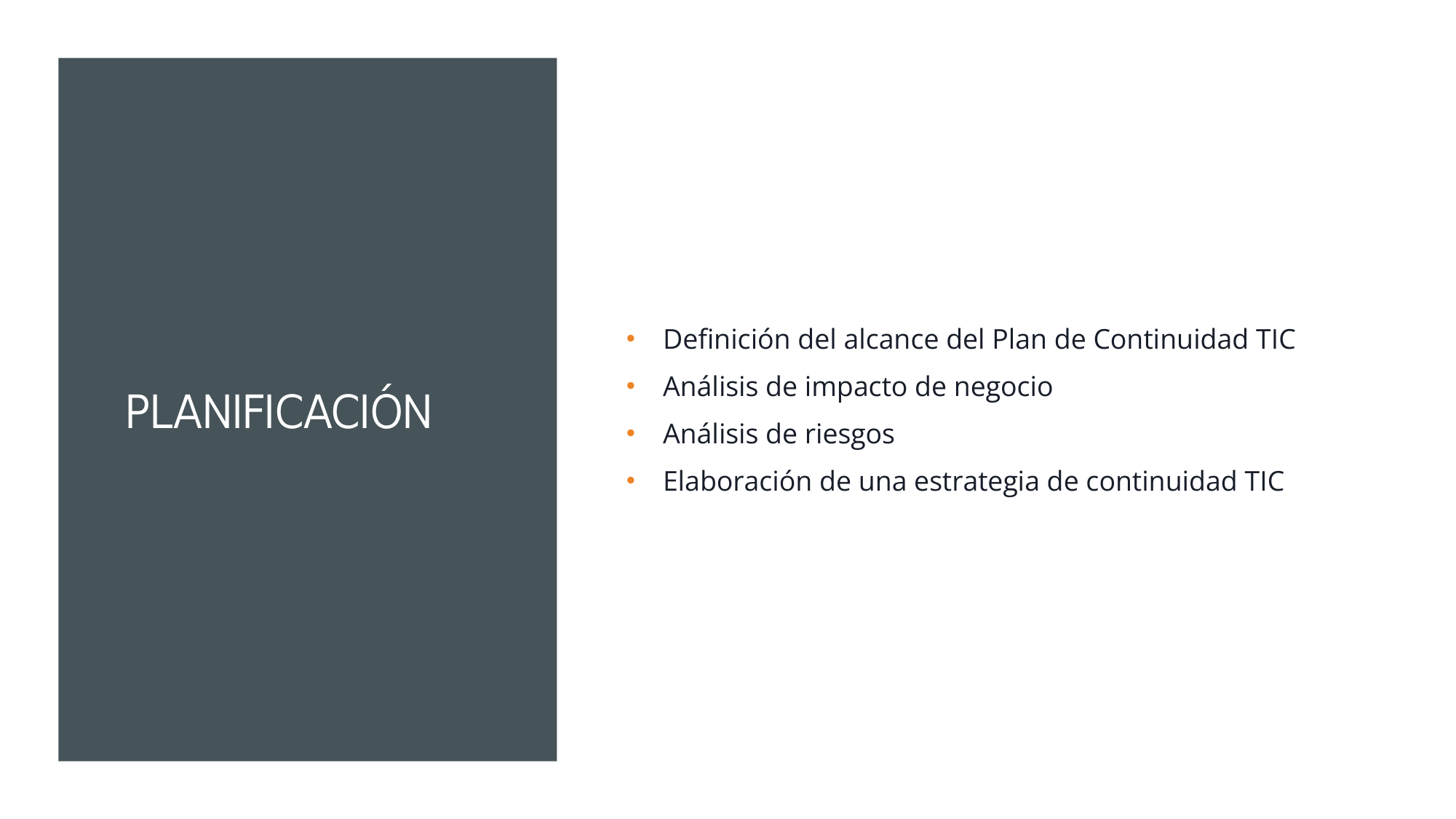

# planificación
Definición del alcance del Plan de Continuidad TIC
Análisis de impacto de negocio
Análisis de riesgos
Elaboración de una estrategia de continuidad TIC